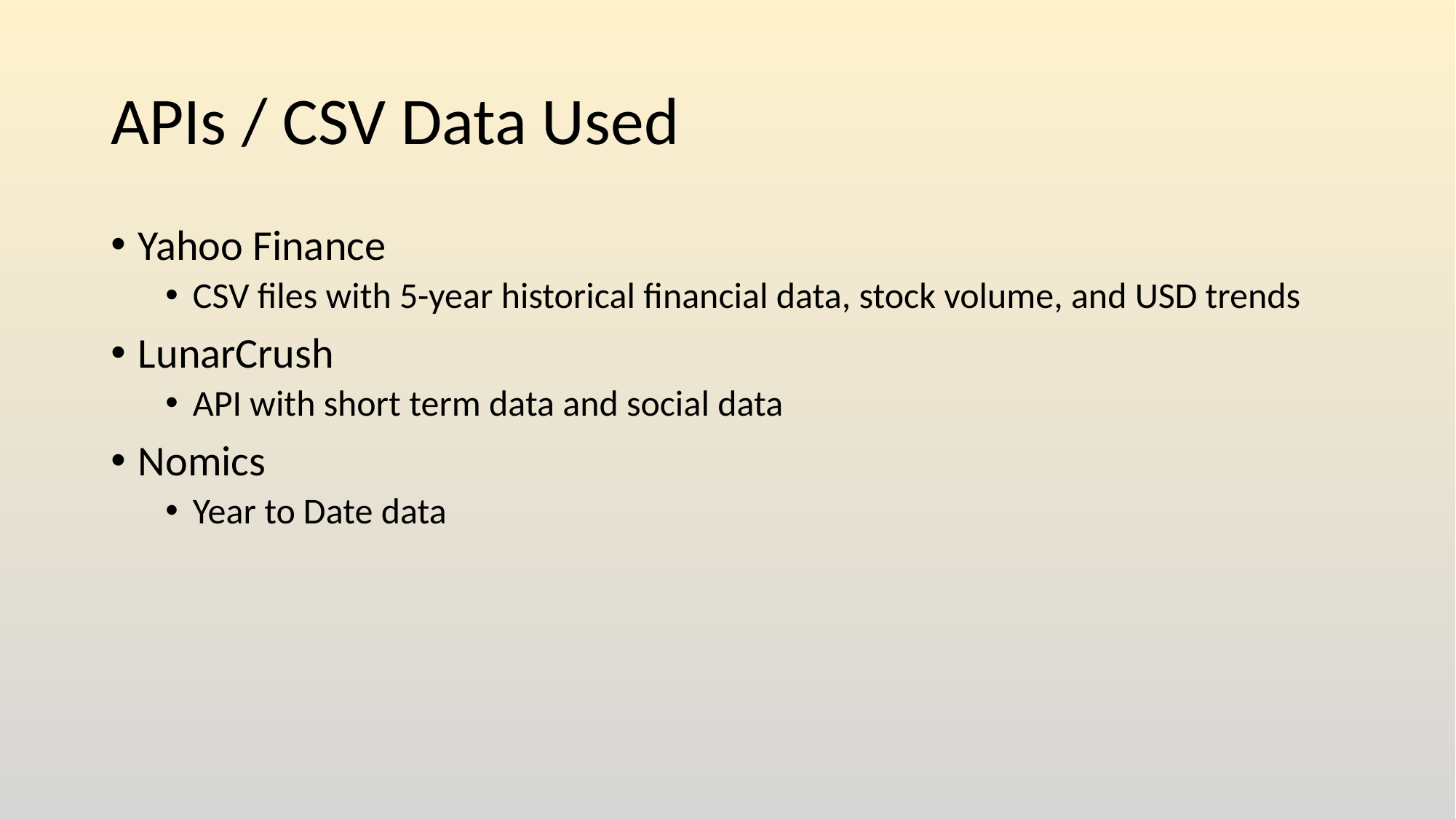

# APIs / CSV Data Used
Yahoo Finance
CSV files with 5-year historical financial data, stock volume, and USD trends
LunarCrush
API with short term data and social data
Nomics
Year to Date data